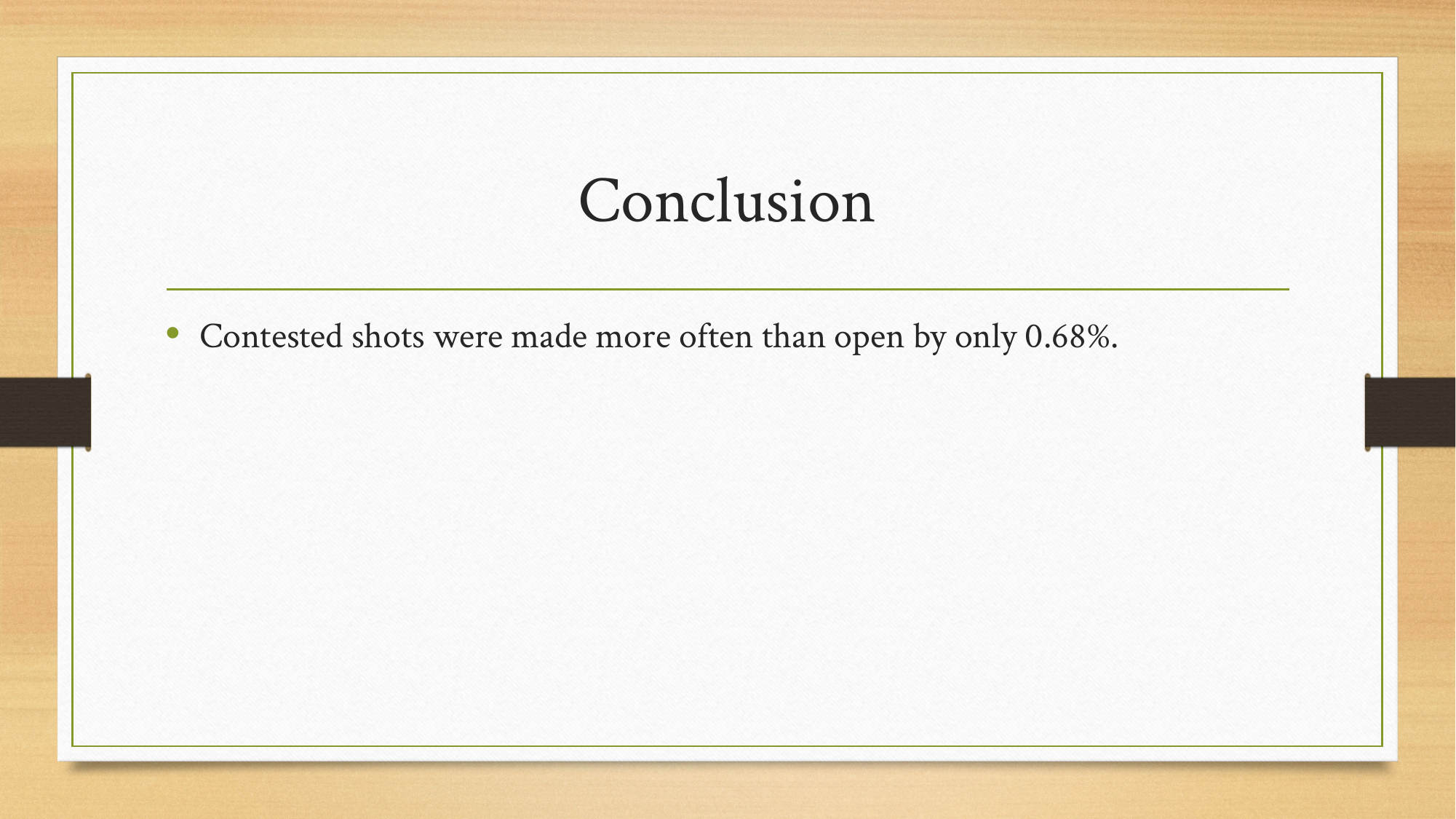

# Conclusion
Contested shots were made more often than open by only 0.68%.